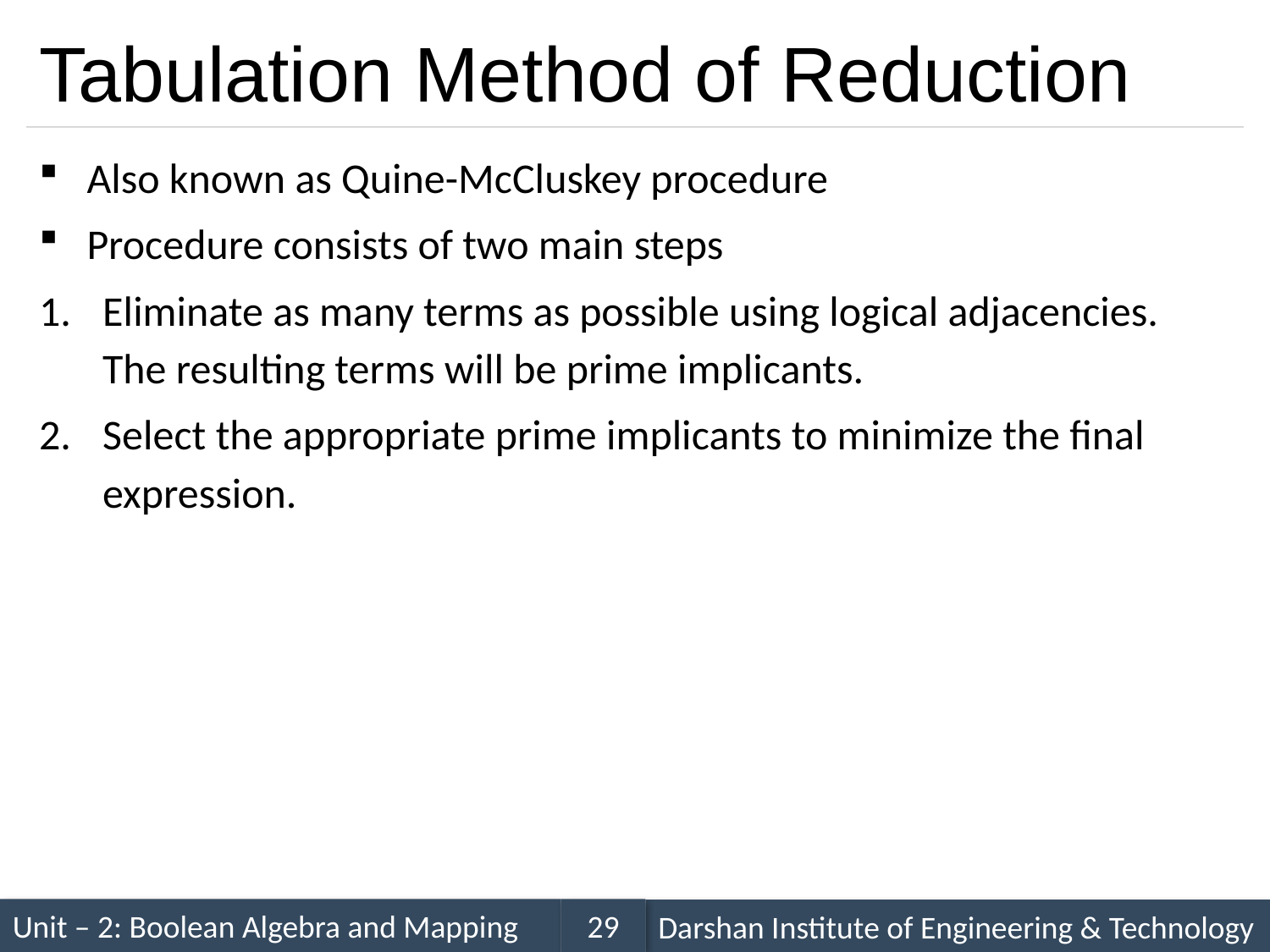

# Tabulation Method of Reduction
Also known as Quine-McCluskey procedure
Procedure consists of two main steps
Eliminate as many terms as possible using logical adjacencies. The resulting terms will be prime implicants.
Select the appropriate prime implicants to minimize the final expression.